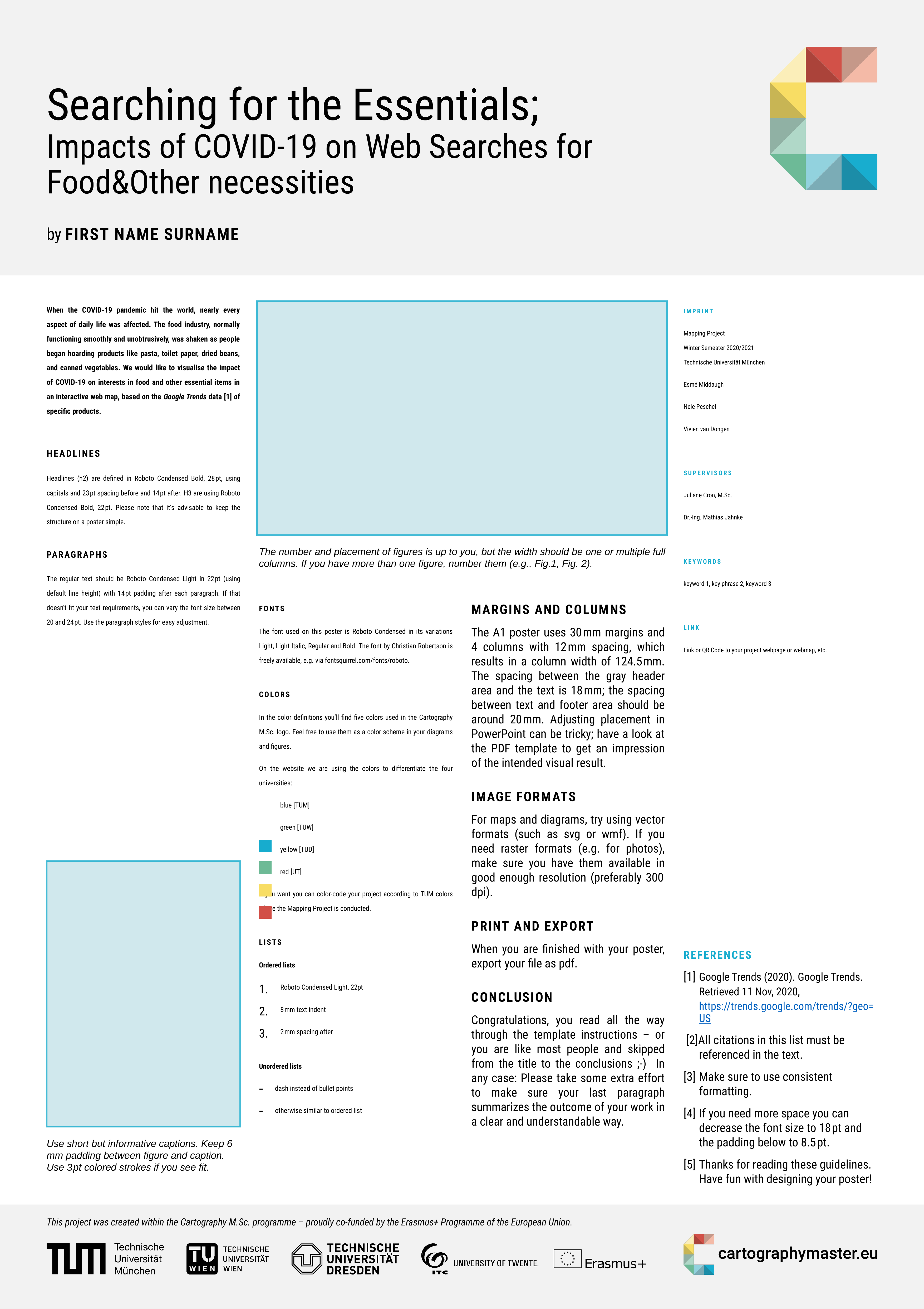

# Searching for the Essentials; Impacts of COVID-19 on Web Searches for Food&Other necessities

When the COVID-19 pandemic hit the world, nearly every aspect of daily life was affected. The food industry, normally functioning smoothly and unobtrusively, was shaken as people began hoarding products like pasta, toilet paper, dried beans, and canned vegetables. We would like to visualise the impact of COVID-19 on interests in food and other essential items in an interactive web map, based on the Google Trends data [1] of specific products.

Headlines
Headlines (h2) are defined in Roboto Condensed Bold, 28 pt, using capitals and 23 pt spacing before and 14 pt after. H3 are using Roboto Condensed Bold, 22 pt. Please note that it‘s advisable to keep the structure on a poster simple.
Paragraphs
The regular text should be Roboto Condensed Light in 22 pt (using default line height) with 14 pt padding after each paragraph. If that doesn‘t fit your text requirements, you can vary the font size between 20 and 24 pt. Use the paragraph styles for easy adjustment.
Imprint
Mapping Project
Winter Semester 2020/2021
Technische Universität München
Esmé Middaugh
Nele Peschel
Vivien van Dongen
Supervisors
Juliane Cron, M.Sc.
Dr.-Ing. Mathias Jahnke
Keywords
keyword 1, key phrase 2, keyword 3
Link
Link or QR Code to your project webpage or webmap, etc.
The number and placement of figures is up to you, but the width should be one or multiple full columns. If you have more than one figure, number them (e.g., Fig.1, Fig. 2).
Fonts
The font used on this poster is Roboto Condensed in its variations Light, Light Italic, Regular and Bold. The font by Christian Robertson is freely available, e.g. via fontsquirrel.com/fonts/roboto.
Colors
In the color definitions you‘ll find five colors used in the Cartography M.Sc. logo. Feel free to use them as a color scheme in your diagrams and figures.
On the website we are using the colors to differentiate the four universities:
blue [TUM]
green [TUW]
yellow [TUD]
red [UT]
If you want you can color-code your project according to TUM colors where the Mapping Project is conducted.
Lists
Ordered lists
Roboto Condensed Light, 22pt
8 mm text indent
2 mm spacing after
Unordered lists
dash instead of bullet points
otherwise similar to ordered list
Margins and Columns
The A1 poster uses 30 mm margins and 4 columns with 12 mm spacing, which results in a column width of 124.5 mm. The spacing between the gray header area and the text is 18 mm; the spacing between text and footer area should be around 20 mm. Adjusting placement in PowerPoint can be tricky; have a look at the PDF template to get an impression of the intended visual result.
Image Formats
For maps and diagrams, try using vector formats (such as svg or wmf). If you need raster formats (e.g. for photos), make sure you have them available in good enough resolution (preferably 300 dpi).
Print and Export
When you are finished with your poster, export your file as pdf.
Conclusion
Congratulations, you read all the way through the template instructions – or you are like most people and skipped from the title to the conclusions ;-)  In any case: Please take some extra effort to make sure your last paragraph summarizes the outcome of your work in a clear and understandable way.
References
[1]	Google Trends (2020). Google Trends. Retrieved 11 Nov, 2020, https://trends.google.com/trends/?geo=US
 [2]All citations in this list must be referenced in the text.
[3]	Make sure to use consistent formatting.
[4]	If you need more space you can decrease the font size to 18 pt and the padding below to 8.5 pt.
[5]	Thanks for reading these guidelines. Have fun with designing your poster!

Use short but informative captions. Keep 6 mm padding between figure and caption. Use 3 pt colored strokes if you see fit.